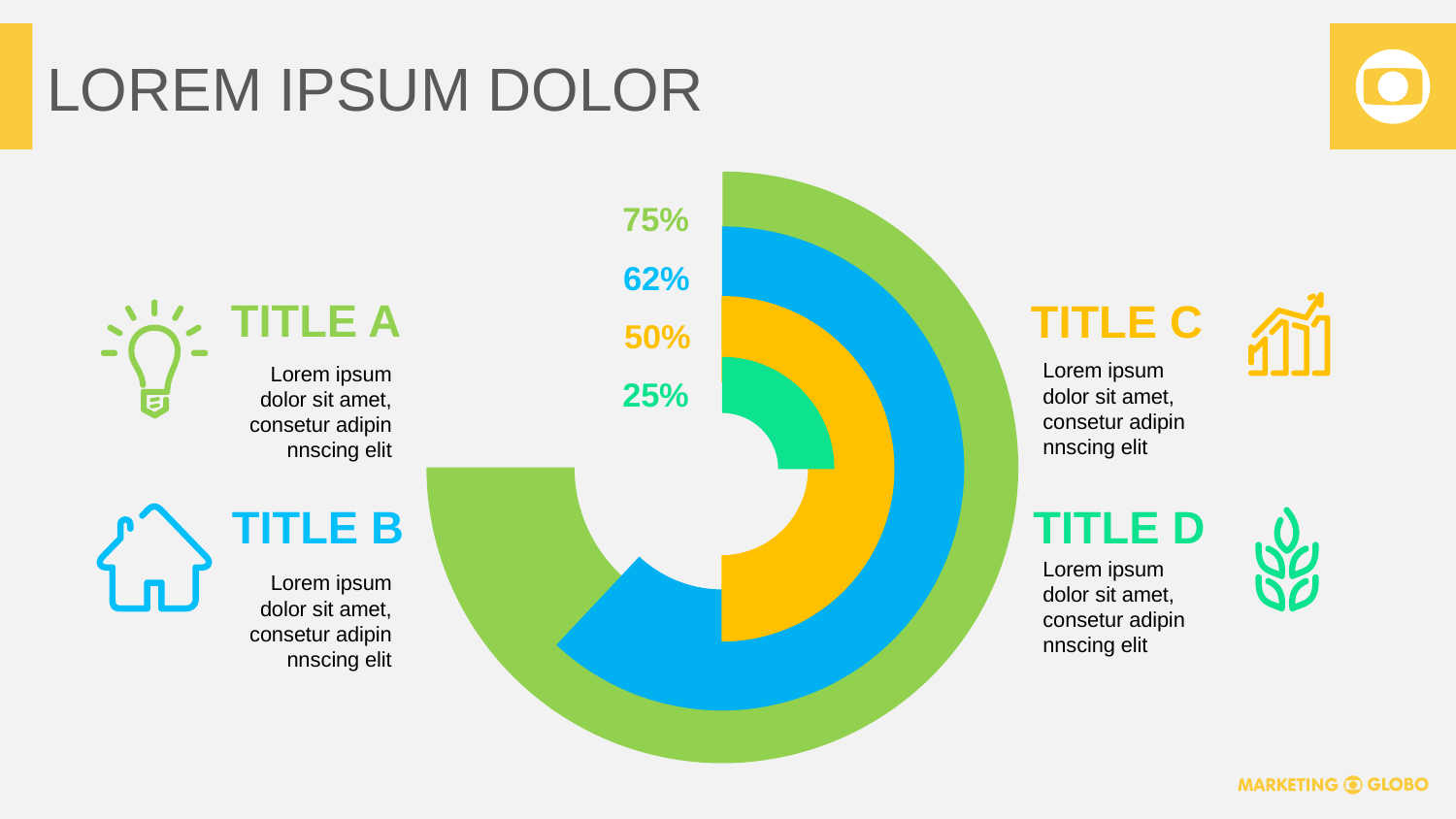

# LOREM IPSUM DOLOR

### Chart

| Category | Vendas |
|---|---|
| 1º Tri | 75.0 |
| 25 | 25.0 |
75%

### Chart

| Category | Vendas |
|---|---|
| 1º Tri | 62.0 |
62%

### Chart

| Category | Vendas |
|---|---|
| 1º Tri | 50.0 |
TITLE A

TITLE C

50%

### Chart

| Category | Vendas |
|---|---|
| 1º Tri | 25.0 |
Lorem ipsum dolor sit amet, consetur adipin nnscing elit
Lorem ipsum dolor sit amet, consetur adipin nnscing elit
25%
TITLE D
TITLE B

Lorem ipsum dolor sit amet, consetur adipin nnscing elit
Lorem ipsum dolor sit amet, consetur adipin nnscing elit